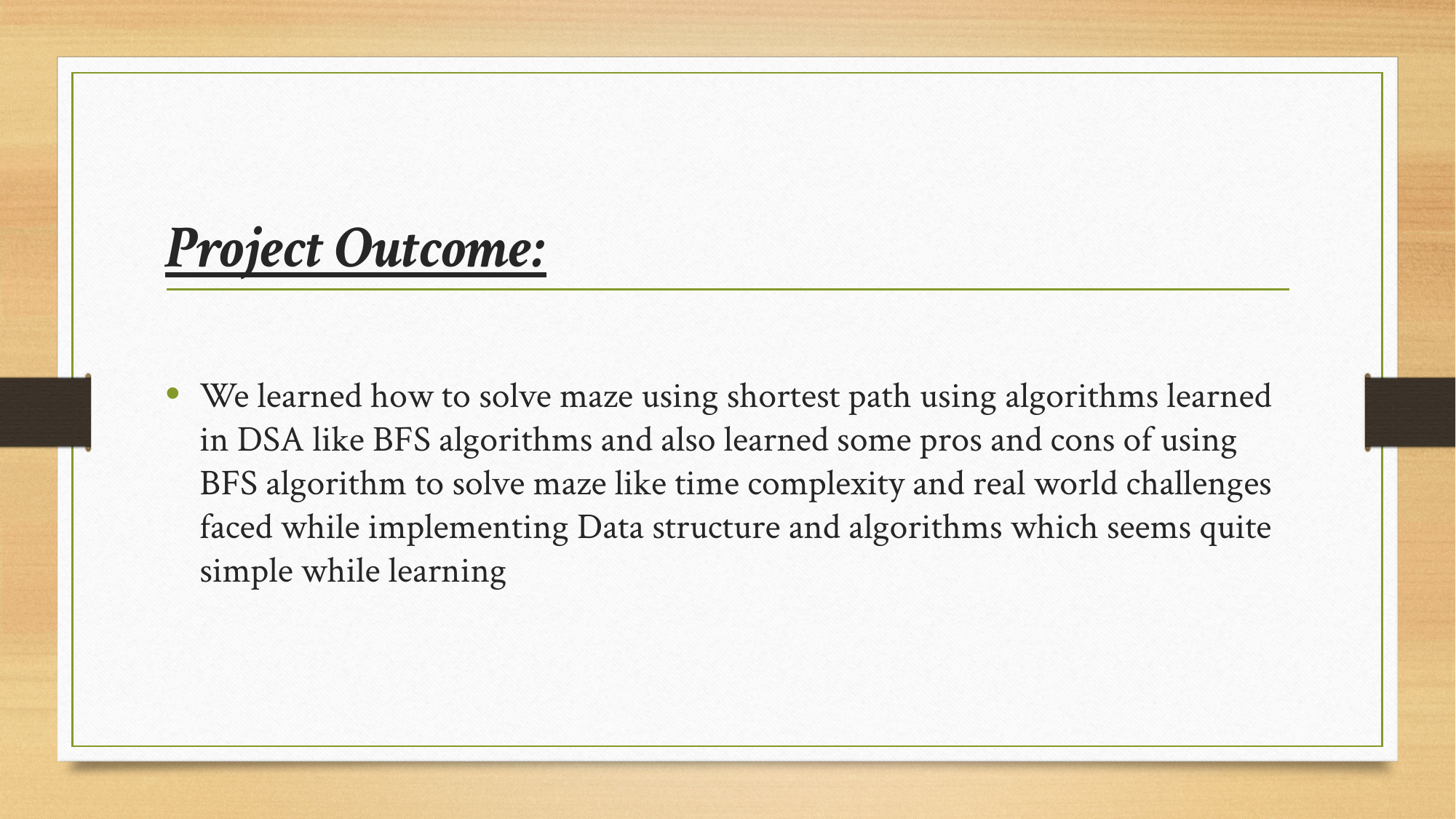

# Project Outcome:

We learned how to solve maze using shortest path using algorithms learned in DSA like BFS algorithms and also learned some pros and cons of using BFS algorithm to solve maze like time complexity and real world challenges faced while implementing Data structure and algorithms which seems quite simple while learning